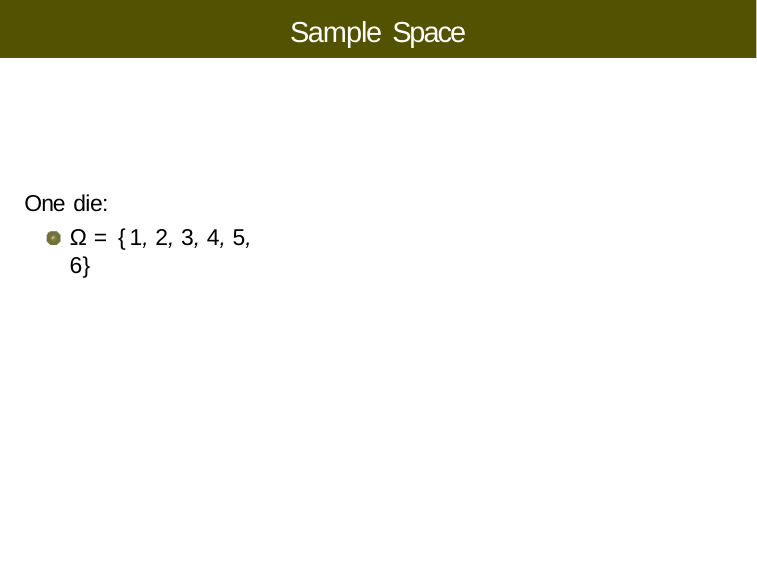

# Sample Space
One die:
Ω = {1, 2, 3, 4, 5, 6}
Copyright ➞2022, Ivan Mann
CS 355/555 Probability and Statistics  for CS
6/21	: